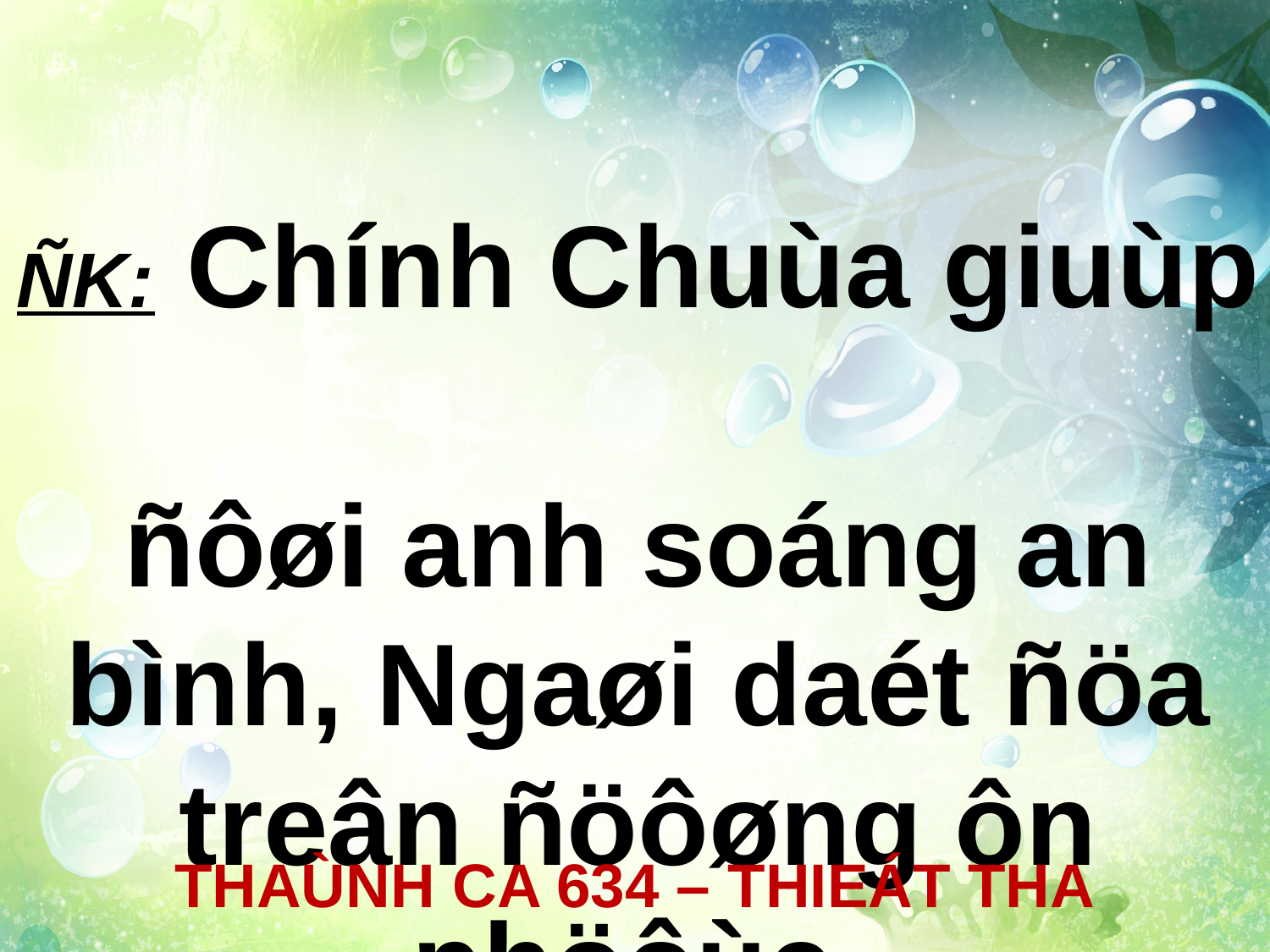

ÑK: Chính Chuùa giuùp
ñôøi anh soáng an bình, Ngaøi daét ñöa treân ñöôøng ôn phöôùc.
THAÙNH CA 634 – THIEÁT THA